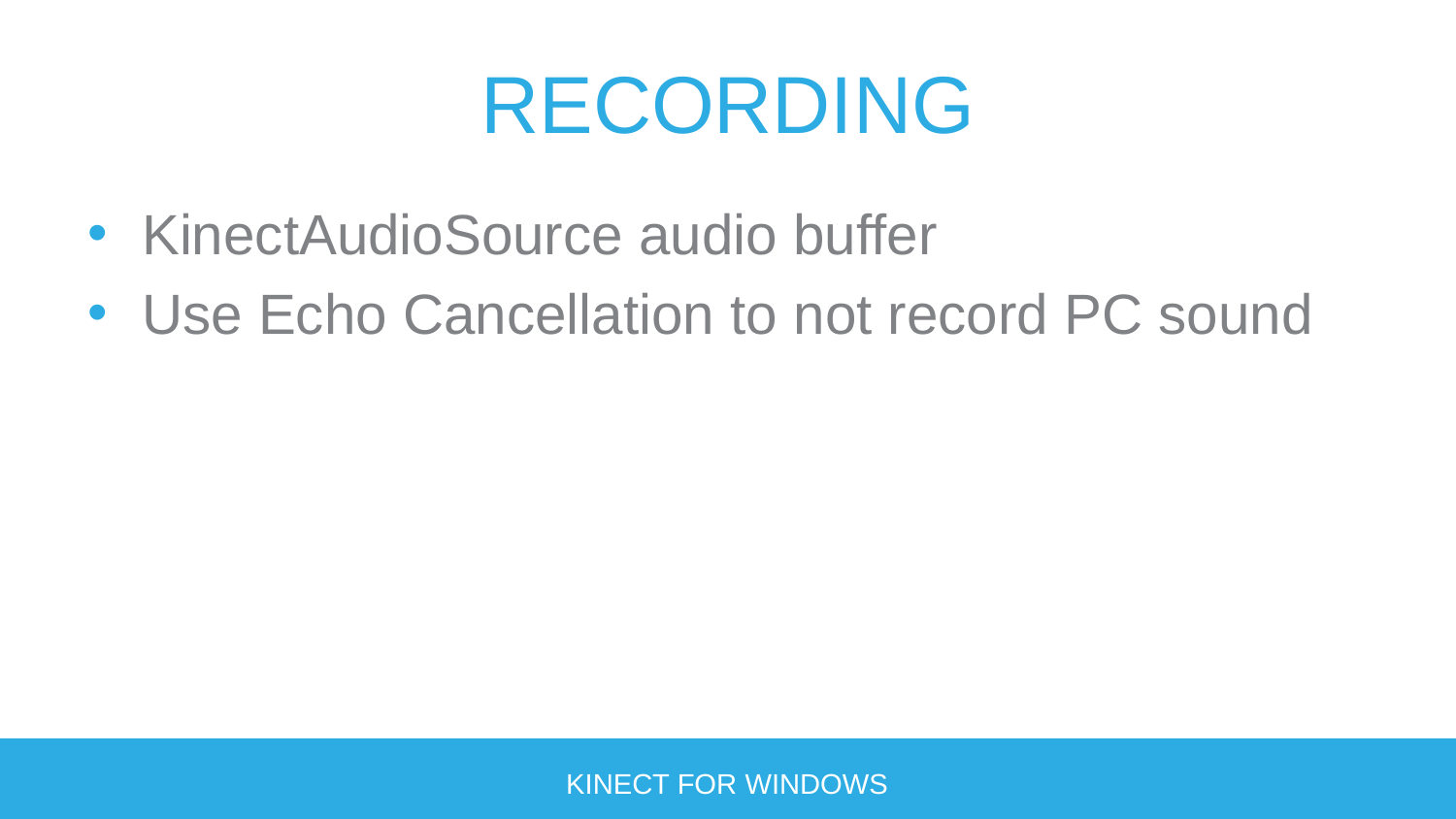

# RECORDING
KinectAudioSource audio buffer
Use Echo Cancellation to not record PC sound